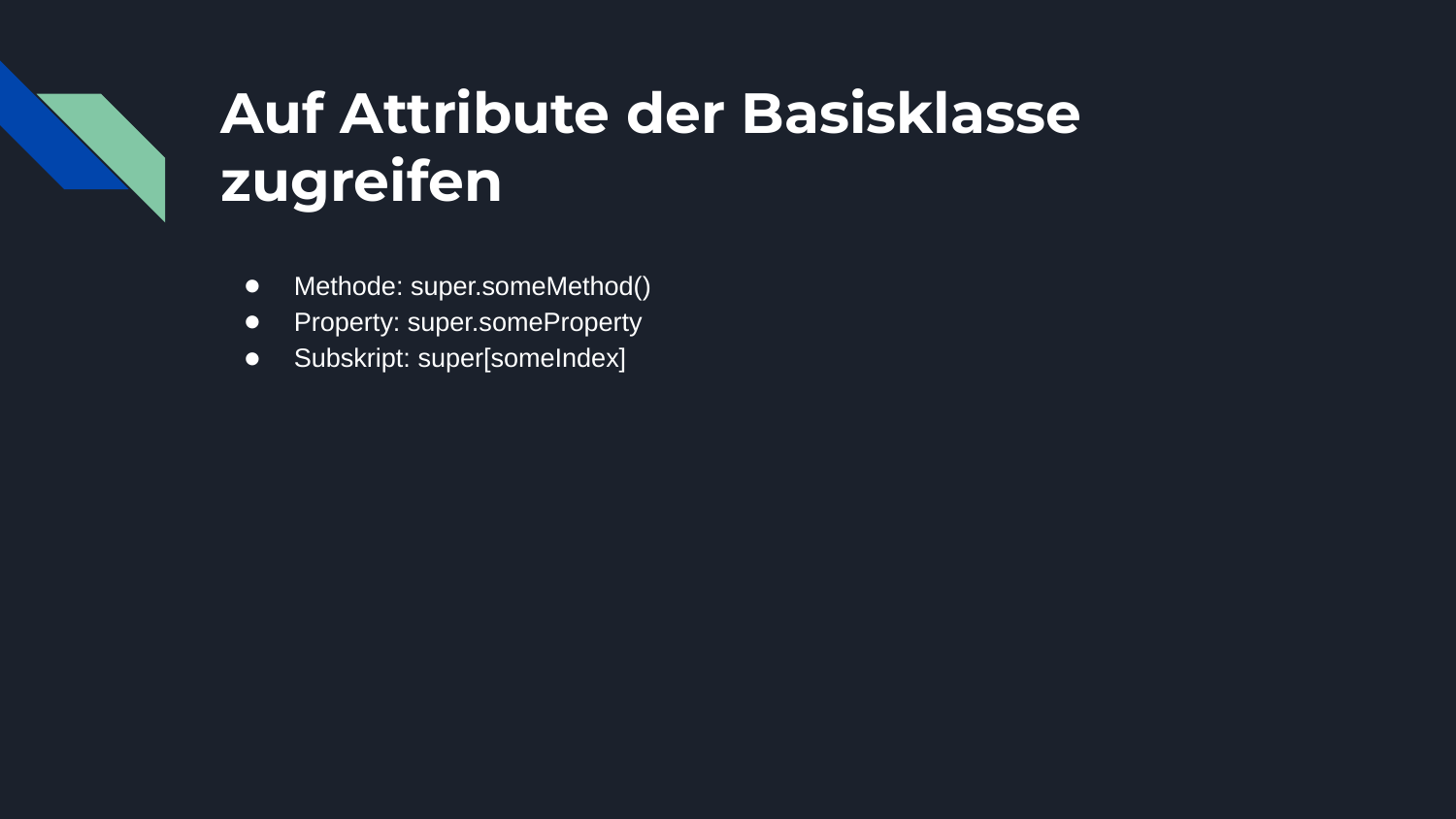

# Auf Attribute der Basisklasse zugreifen
Methode: super.someMethod()
Property: super.someProperty
Subskript: super[someIndex]